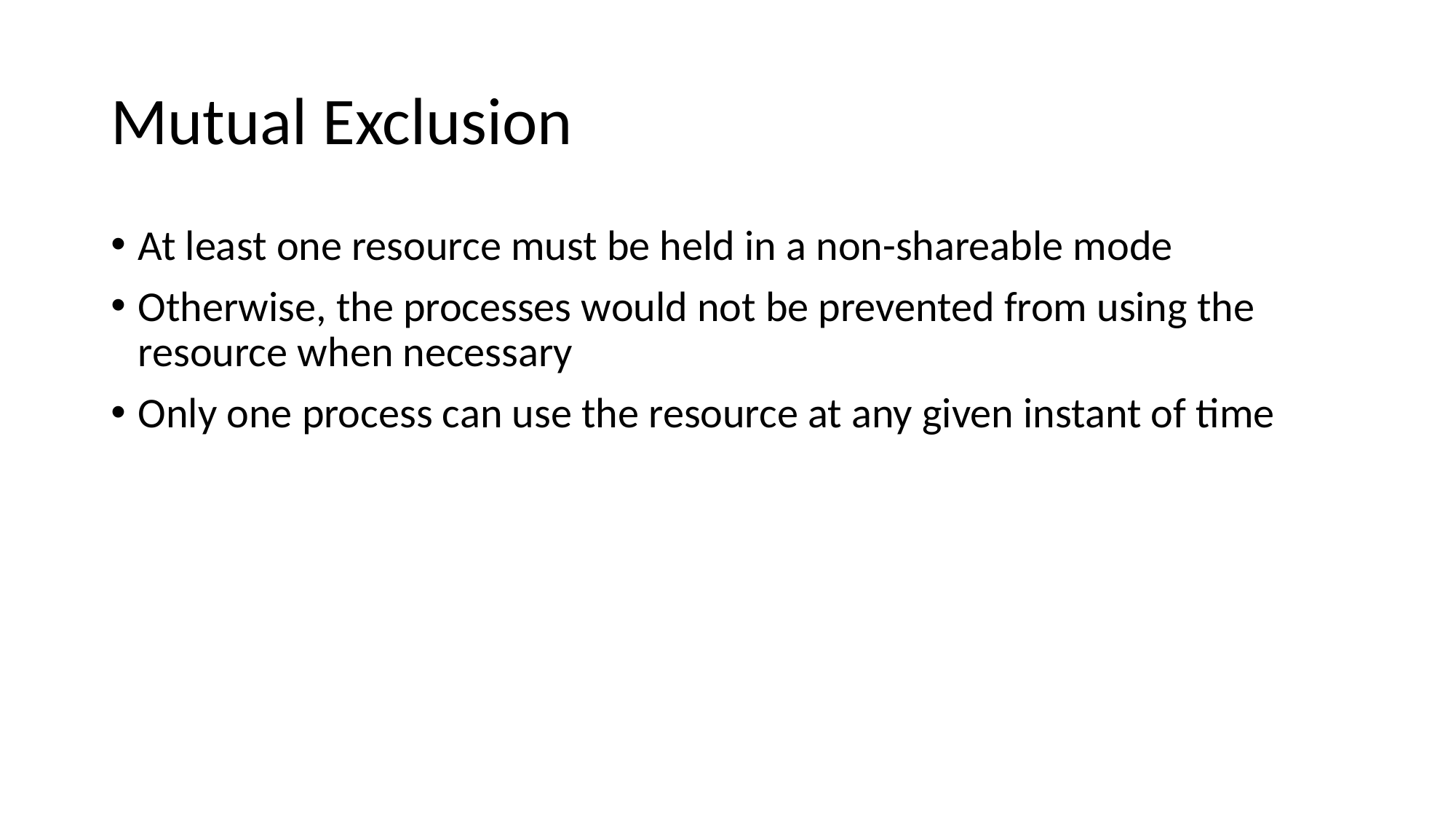

# Mutual Exclusion
At least one resource must be held in a non-shareable mode
Otherwise, the processes would not be prevented from using the resource when necessary
Only one process can use the resource at any given instant of time